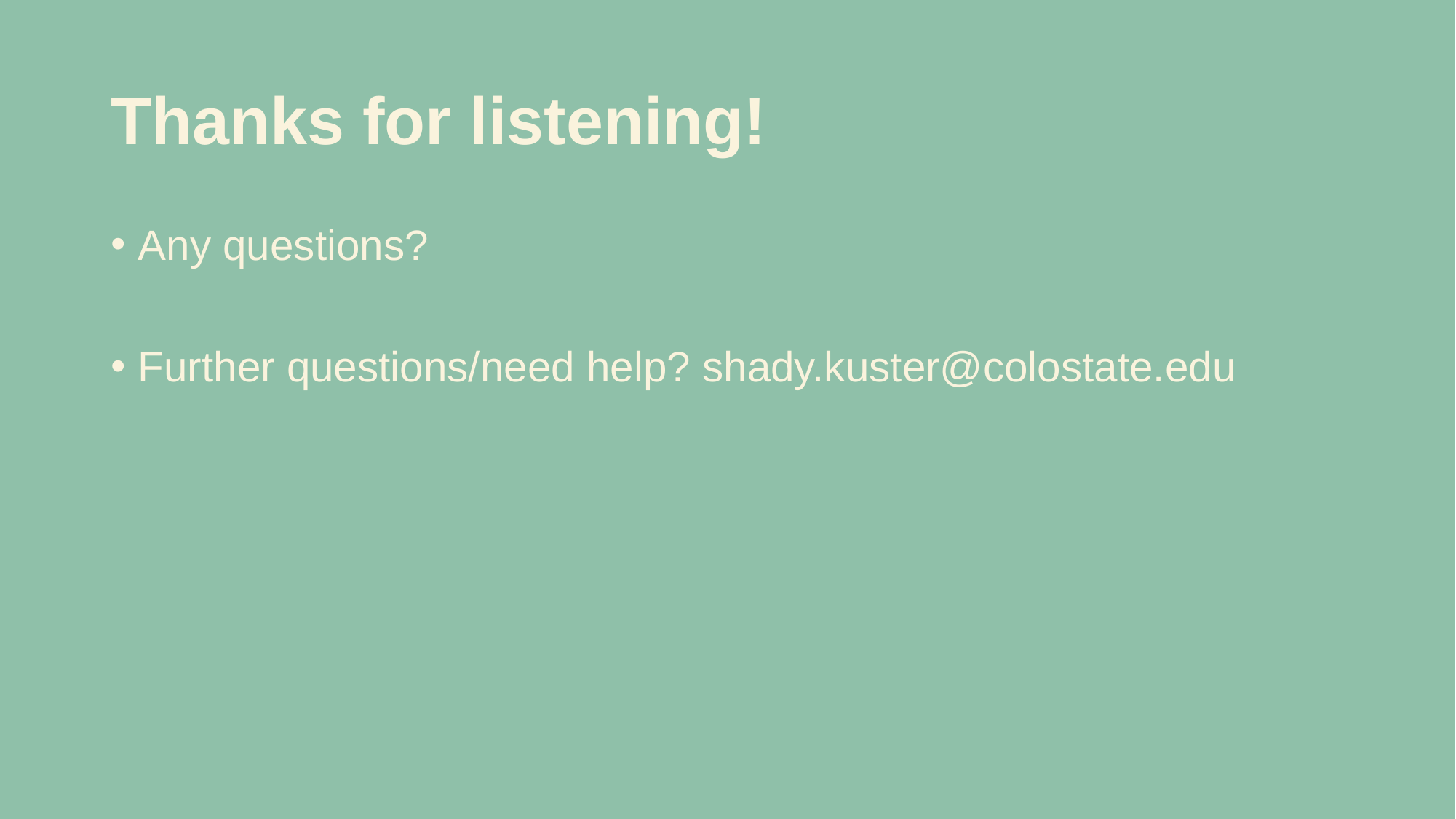

# Thanks for listening!
Any questions?

Further questions/need help? shady.kuster@colostate.edu